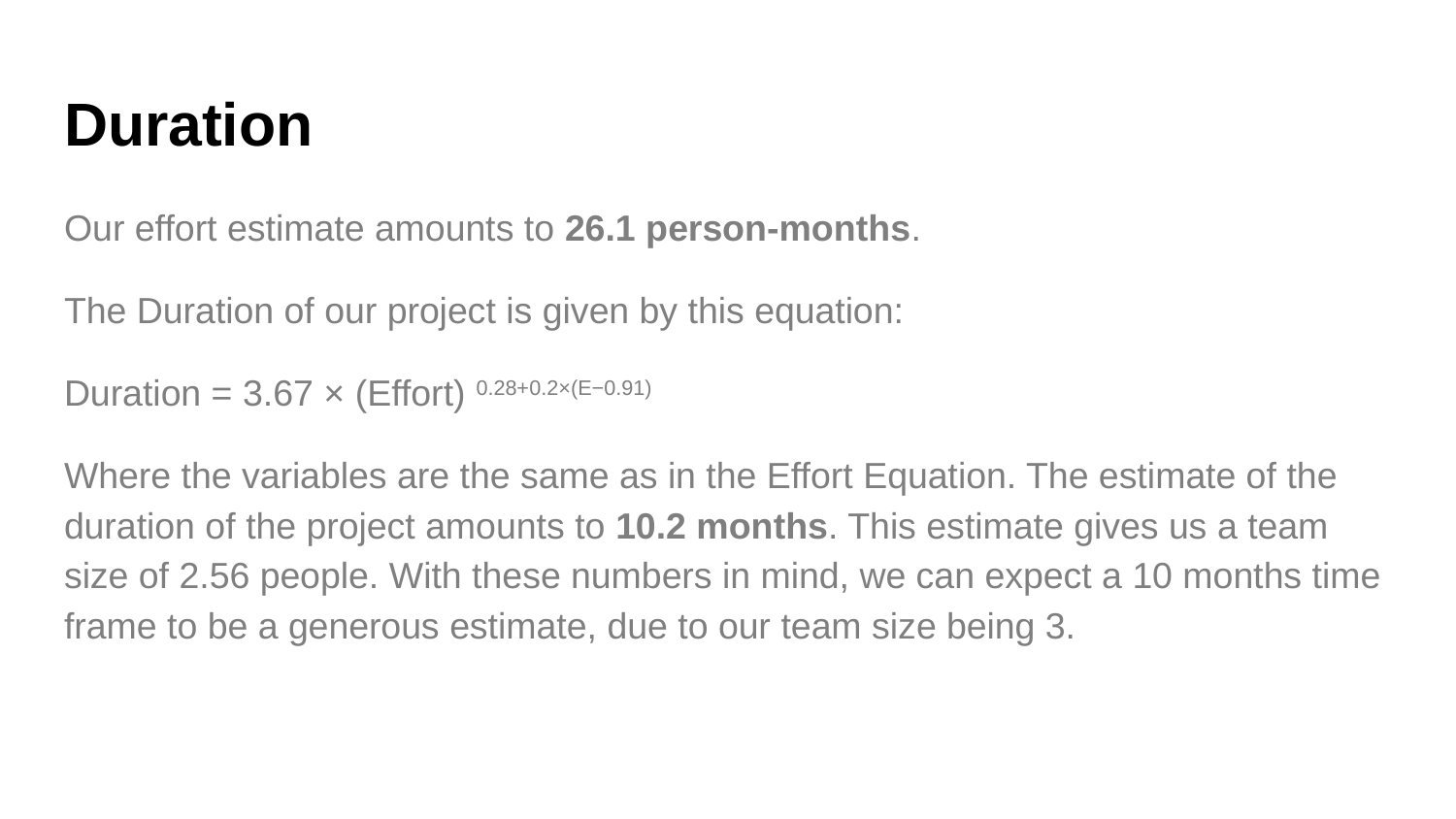

# Duration
Our effort estimate amounts to 26.1 person-months.
The Duration of our project is given by this equation:
Duration = 3.67 × (Effort) 0.28+0.2×(E−0.91)
Where the variables are the same as in the Effort Equation. The estimate of the duration of the project amounts to 10.2 months. This estimate gives us a team size of 2.56 people. With these numbers in mind, we can expect a 10 months time frame to be a generous estimate, due to our team size being 3.